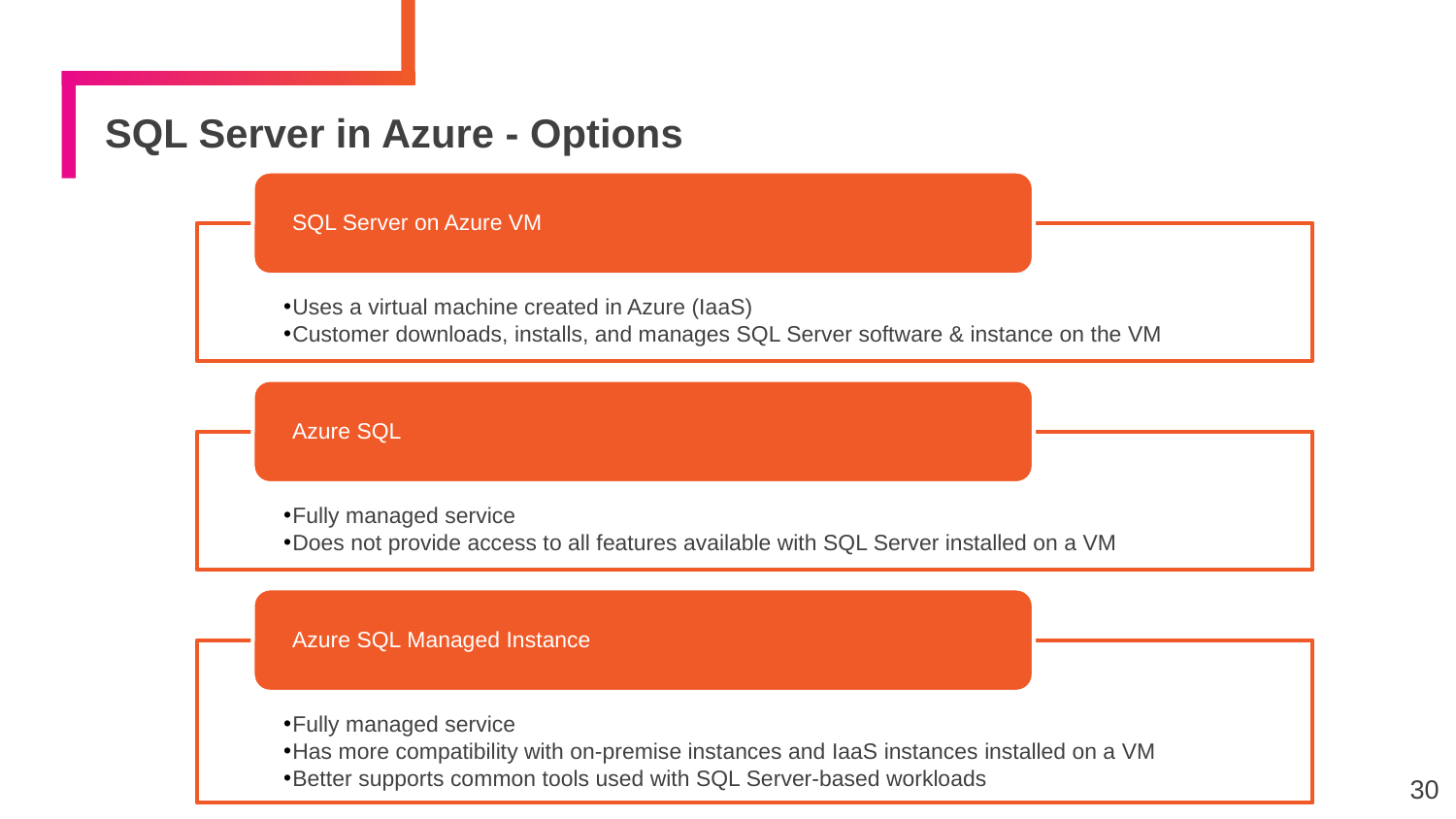

# SQL Server in Azure - Options
Uses a virtual machine created in Azure (IaaS)
Customer downloads, installs, and manages SQL Server software & instance on the VM
SQL Server on Azure VM
Fully managed service
Does not provide access to all features available with SQL Server installed on a VM
Azure SQL
Fully managed service
Has more compatibility with on-premise instances and IaaS instances installed on a VM
Better supports common tools used with SQL Server-based workloads
Azure SQL Managed Instance
30